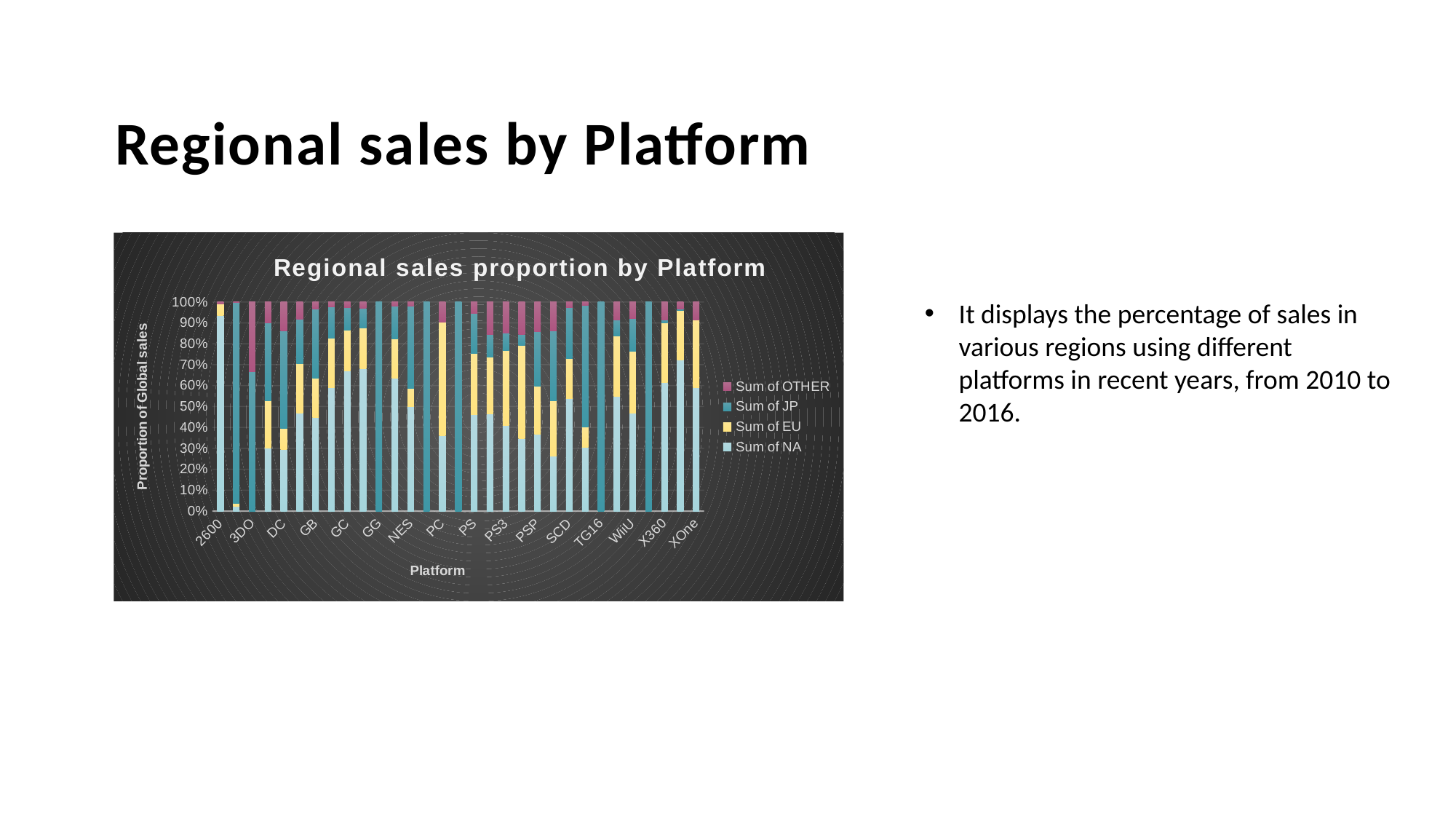

# Regional sales by Platform

### Chart: Regional sales proportion by Platform

| Category | Sum of NA | Sum of EU | Sum of JP | Sum of OTHER |
|---|---|---|---|---|
| 2600 | 0.9332509270704563 | 0.056345282241450134 | 0.0 | 0.009373712402142567 |
| SAT | 0.02143495087823756 | 0.01607621315867817 | 0.9604048824054775 | 0.0020839535576064297 |
| 3DO | 0.0 | 0.0 | 1.0 | 0.5 |
| 3DS | 0.3187181766750179 | 0.23648266386486708 | 0.39339691263234455 | 0.10337024165521773 |
| DC | 0.3296903460837887 | 0.1117182756527019 | 0.5221615057680633 | 0.15604128718882815 |
| DS | 0.47453962392498367 | 0.23680822117487285 | 0.21316991399835175 | 0.0845075555123695 |
| GB | 0.4475239772949699 | 0.1871990604815033 | 0.33321589352123726 | 0.032100215306322184 |
| GBA | 0.5888226059654679 | 0.23626373626373967 | 0.14860282574568384 | 0.024270015698587093 |
| GC | 0.6694094626461271 | 0.19416988610706895 | 0.10827354372585384 | 0.025989664341979576 |
| GEN | 0.679478138222849 | 0.19464033850493653 | 0.09414668547249642 | 0.03138222849083216 |
| GG | 0.0 | 0.0 | 1.0 | 0.0 |
| N64 | 0.6351425438596503 | 0.18759137426900618 | 0.1563413742690059 | 0.02001096491228067 |
| NES | 0.5016130959493373 | 0.08423945513203496 | 0.39291830963476326 | 0.021149480224638514 |
| NG | 0.0 | 0.0 | 1.0 | 0.0 |
| PC | 0.36040491461247615 | 0.5396800865466387 | 0.0006568271385518934 | 0.09605130979059034 |
| PCFX | 0.0 | 0.0 | 1.0 | 0.0 |
| PS | 0.46057818659658256 | 0.2923510731493669 | 0.19131898817345674 | 0.05599813841436718 |
| PS2 | 0.46503663587129535 | 0.27025326537113664 | 0.11074386747371937 | 0.15406976744186252 |
| PS3 | 0.40954697793879696 | 0.3588573695695283 | 0.08346297205024082 | 0.148184883951597 |
| PS4 | 0.3481388239525272 | 0.4448840136666075 | 0.05124977522028414 | 0.15594317568782604 |
| PSP | 0.3668708765315796 | 0.23074592702302874 | 0.2580786320183168 | 0.1423522283560007 |
| PSV | 0.26200873362445404 | 0.26411127284489716 | 0.3373766779880327 | 0.13666504932880438 |
| SCD | 0.53475935828877 | 0.19251336898395718 | 0.2406417112299465 | 0.0267379679144385 |
| SNES | 0.30607348162959214 | 0.09517620594851282 | 0.5826043489127709 | 0.01609597600599847 |
| TG16 | 0.0 | 0.0 | 1.0 | 0.0 |
| Wii | 0.5478248669882697 | 0.2896364166154031 | 0.07484270620865328 | 0.08699452844238877 |
| WiiU | 0.4681162961153184 | 0.29599315905204004 | 0.15624236501343738 | 0.07879306132421188 |
| WS | 0.0 | 0.0 | 1.0 | 0.0 |
| X360 | 0.6130285784223726 | 0.28632478632478275 | 0.012718519878424341 | 0.0872957591334694 |
| XB | 0.7228761713002477 | 0.23600247812282382 | 0.0053434523348563825 | 0.033764423449237115 |
| XOne | 0.5897490429604427 | 0.3236211541188152 | 0.0024103218488586435 | 0.08450304834822045 |
It displays the percentage of sales in various regions using different platforms in recent years, from 2010 to 2016.